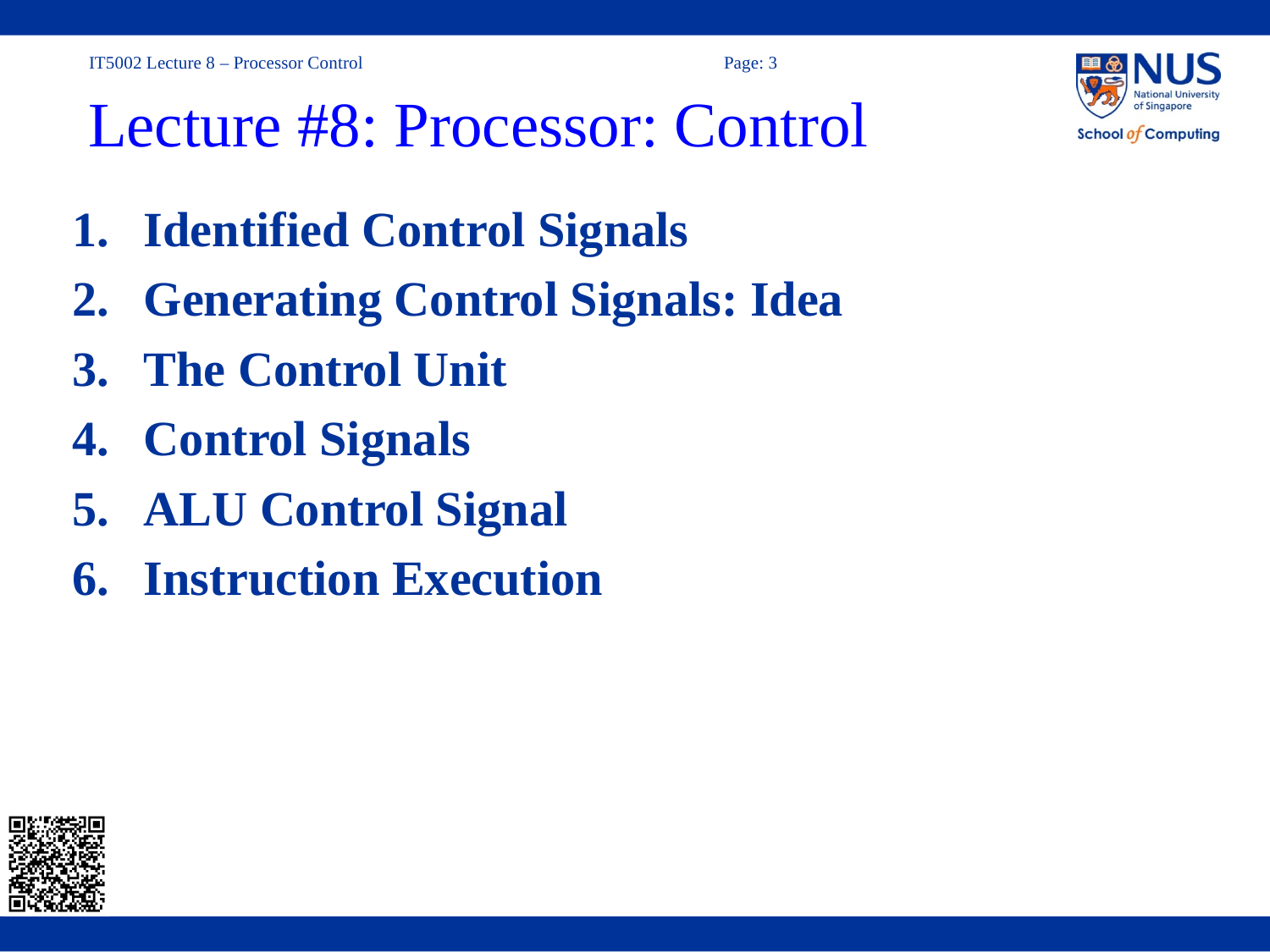

Aaron Tan, NUS
3
# Lecture #8: Processor: Control
Identified Control Signals
Generating Control Signals: Idea
The Control Unit
Control Signals
ALU Control Signal
Instruction Execution
Lecture #12: The Processor: Control